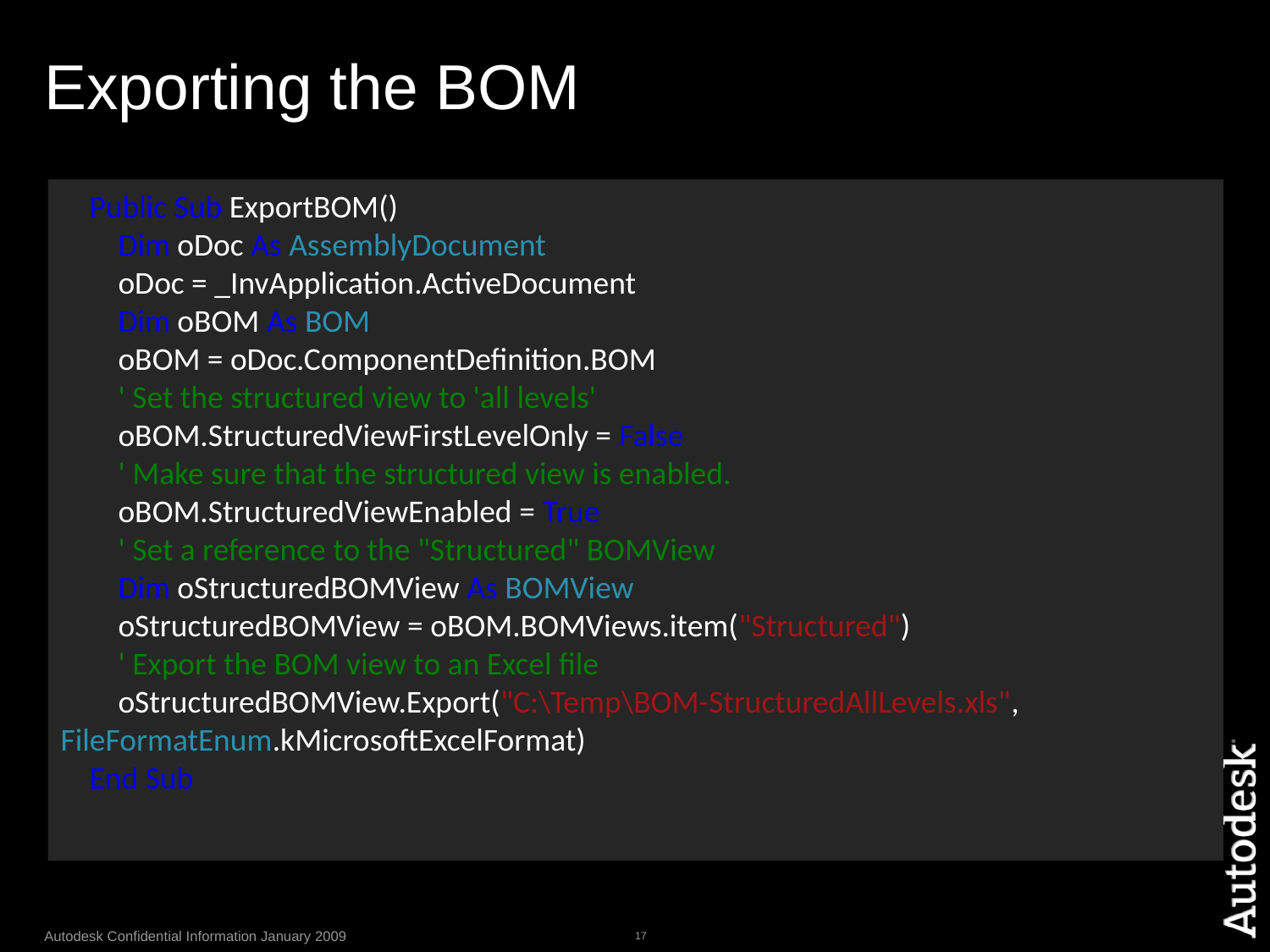

# Exporting the BOM
    Public Sub ExportBOM()
        Dim oDoc As AssemblyDocument
        oDoc = _InvApplication.ActiveDocument
        Dim oBOM As BOM
        oBOM = oDoc.ComponentDefinition.BOM
        ' Set the structured view to 'all levels'
        oBOM.StructuredViewFirstLevelOnly = False
        ' Make sure that the structured view is enabled.
        oBOM.StructuredViewEnabled = True
        ' Set a reference to the "Structured" BOMView
        Dim oStructuredBOMView As BOMView
        oStructuredBOMView = oBOM.BOMViews.item("Structured")
        ' Export the BOM view to an Excel file
        oStructuredBOMView.Export("C:\Temp\BOM-StructuredAllLevels.xls", FileFormatEnum.kMicrosoftExcelFormat)
    End Sub